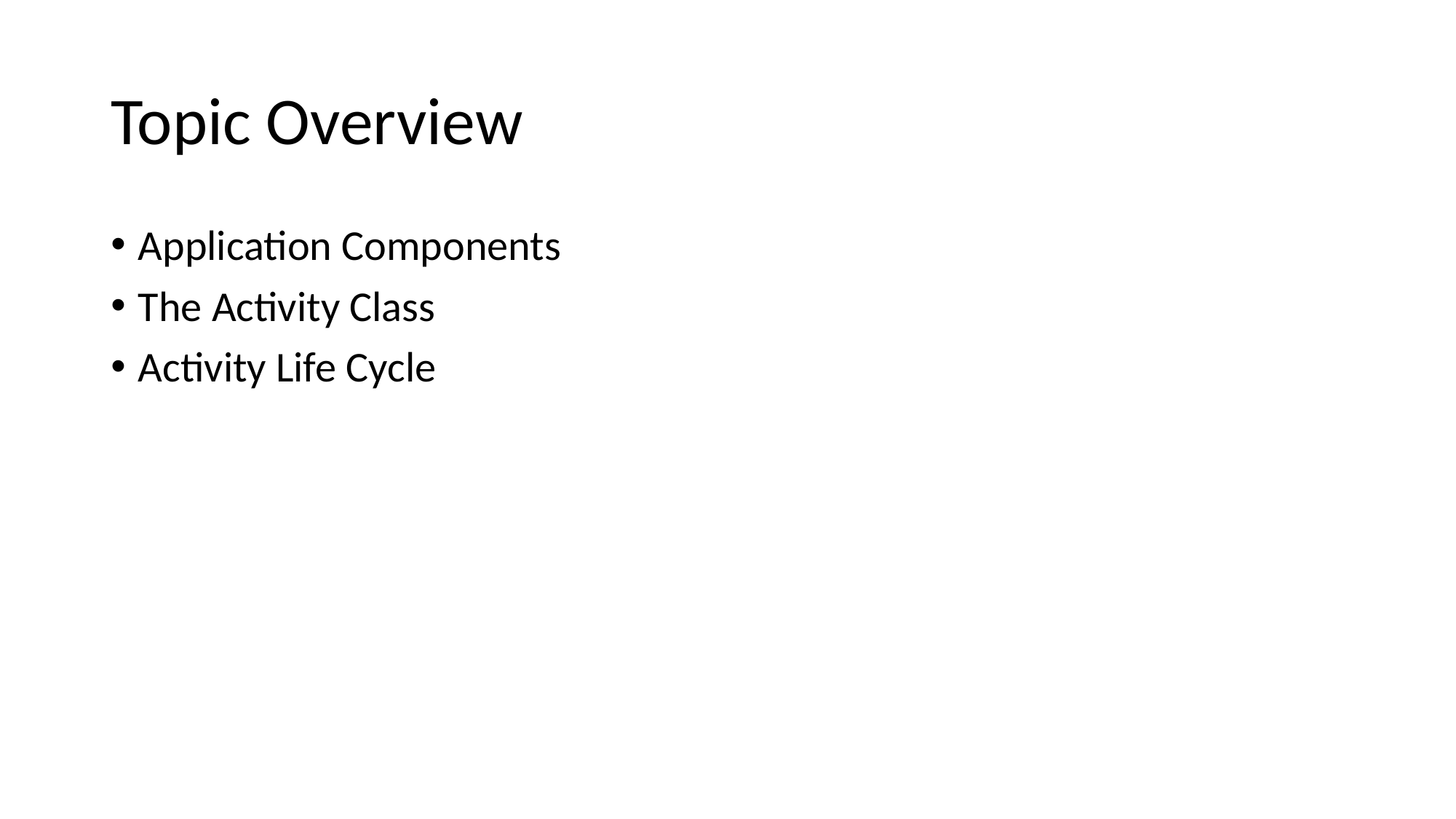

# Topic Overview
Application Components
The Activity Class
Activity Life Cycle